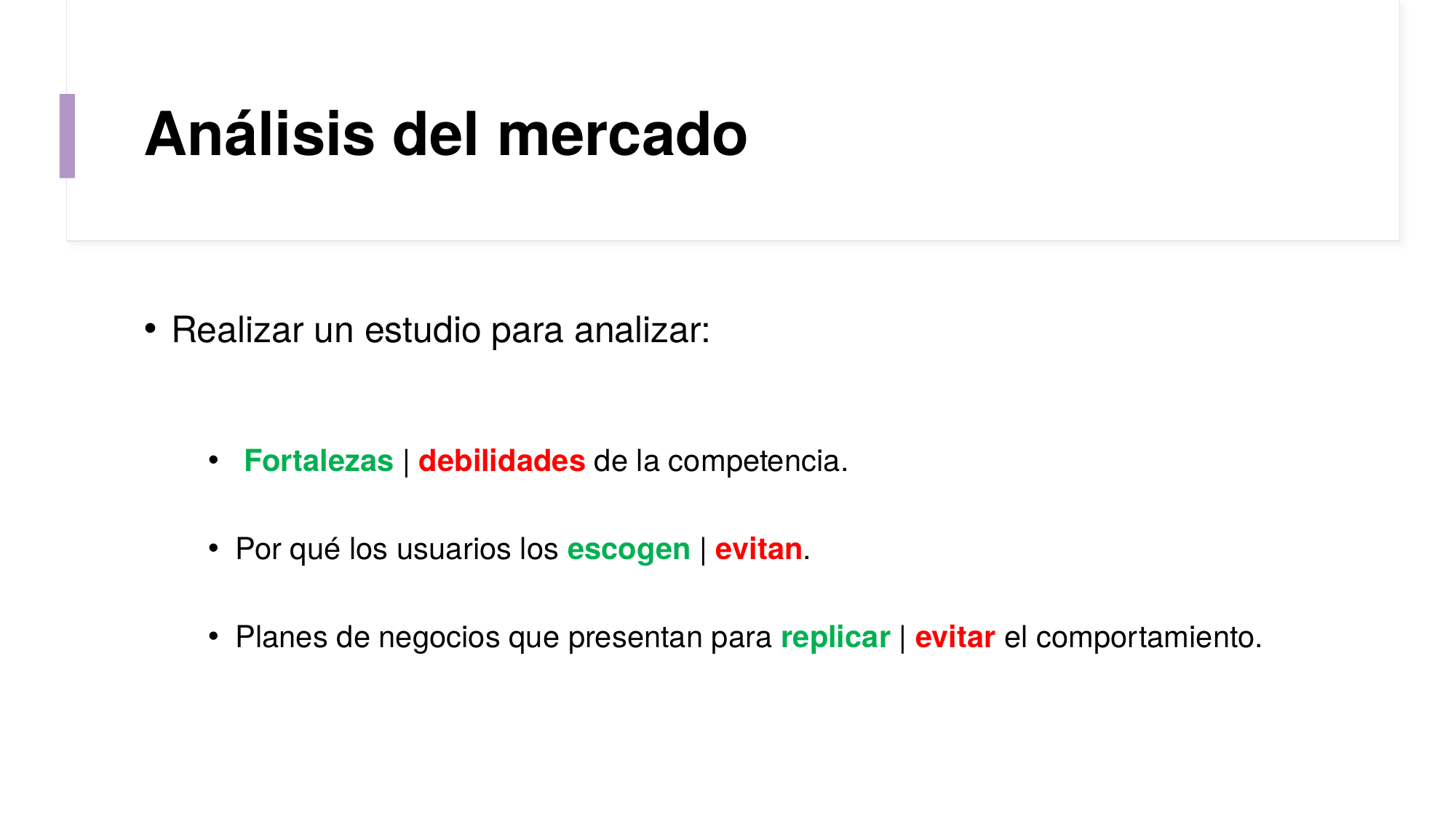

# Análisis del mercado
Realizar un estudio para analizar:
 Fortalezas | debilidades de la competencia.
Por qué los usuarios los escogen | evitan.
Planes de negocios que presentan para replicar | evitar el comportamiento.